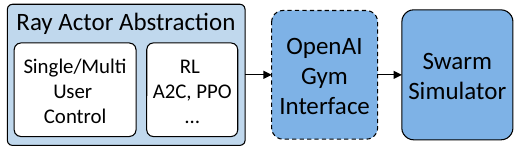

Ray Actor Abstraction
Swarm Simulator
OpenAI Gym Interface
Single/Multi
User
Control
RL
A2C, PPO
…